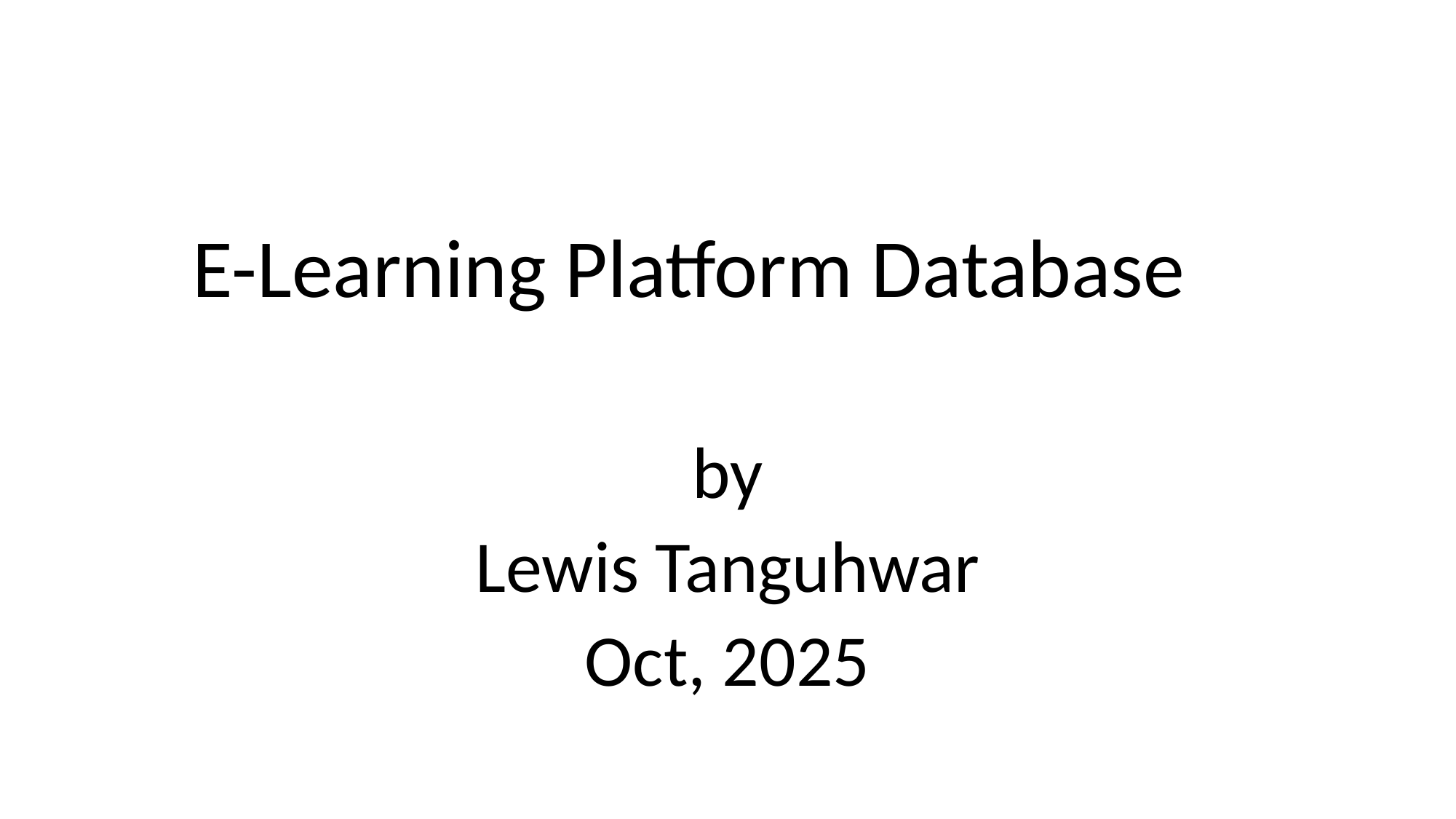

# E-Learning Platform Database
by
Lewis Tanguhwar
Oct, 2025